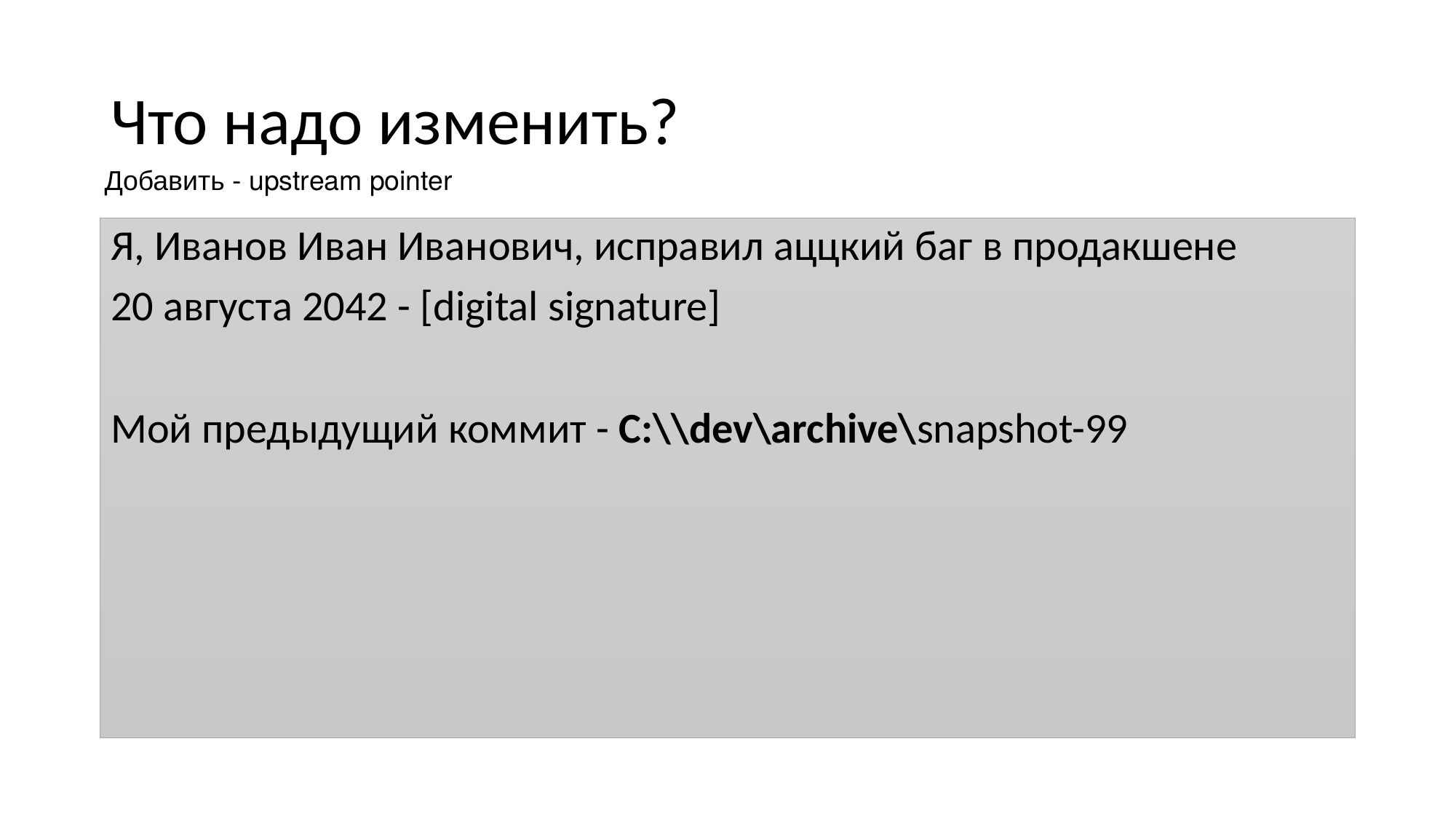

# Что надо изменить?
Добавить - upstream pointer
Я, Иванов Иван Иванович, исправил аццкий баг в продакшене
20 августа 2042 - [digital signature]

Мой предыдущий коммит - С:\\dev\archive\snapshot-99